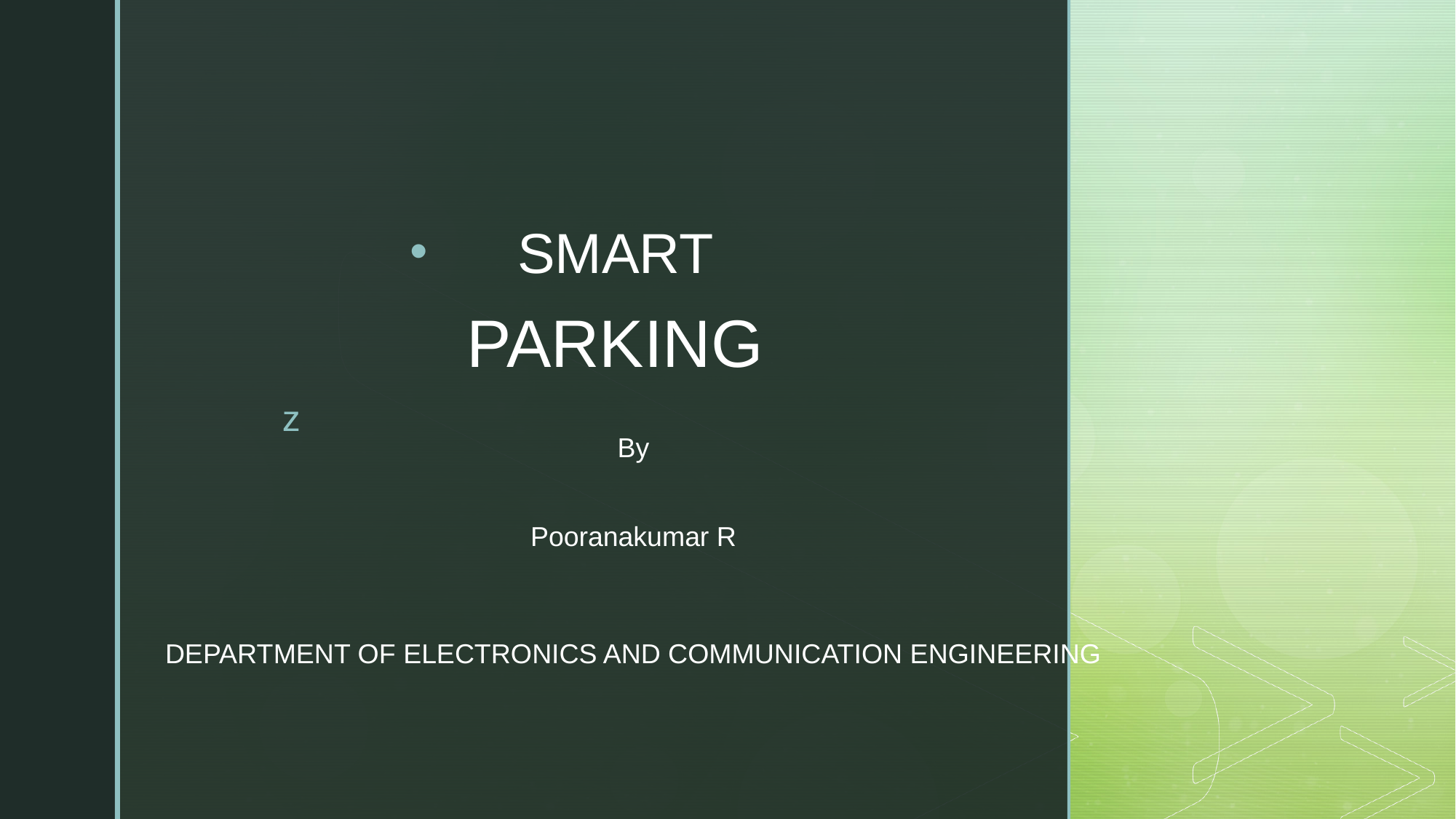

SMART PARKING
# By Pooranakumar R DEPARTMENT OF ELECTRONICS AND COMMUNICATION ENGINEERING